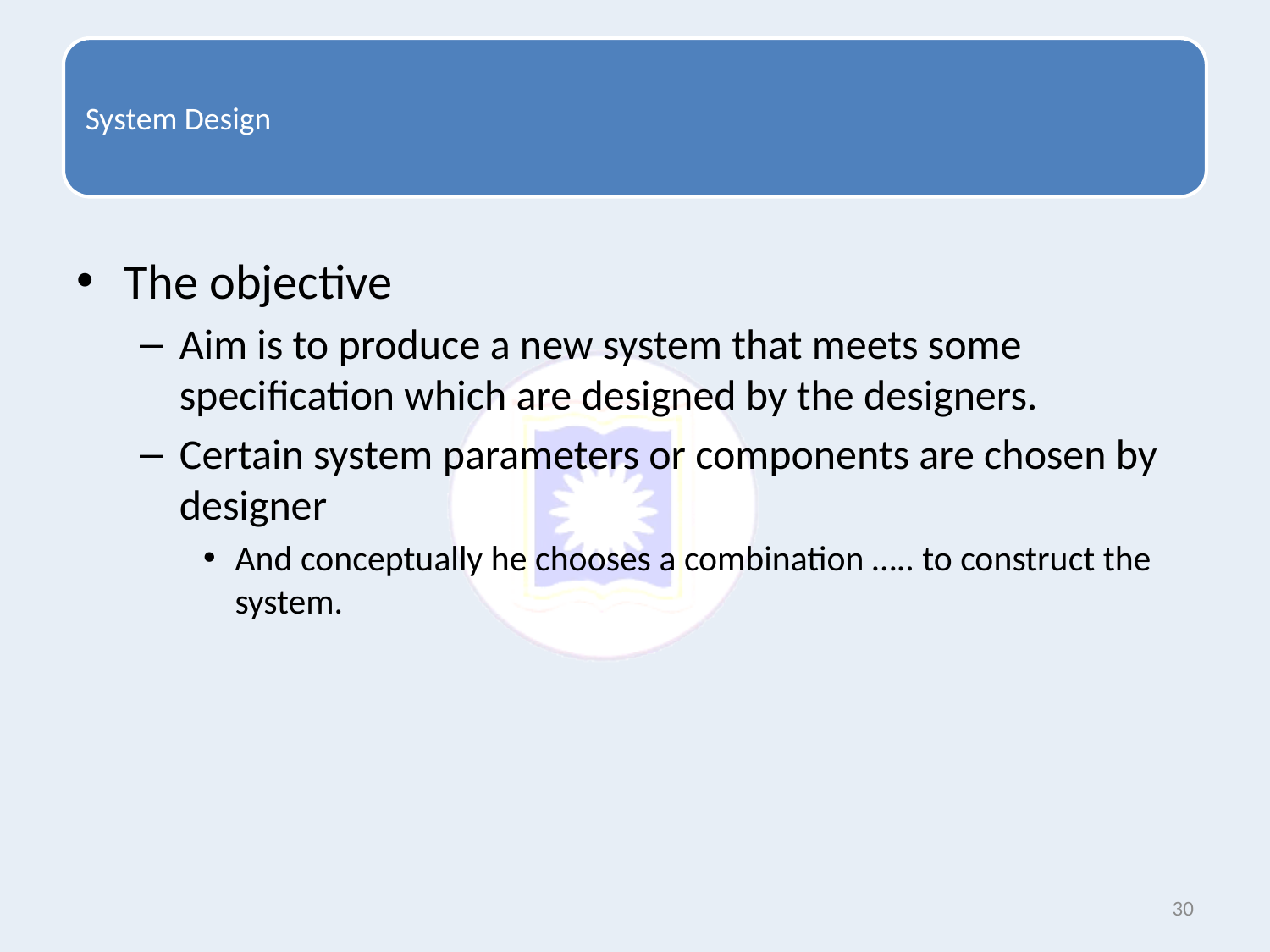

System Design
The objective
Aim is to produce a new system that meets some specification which are designed by the designers.
Certain system parameters or components are chosen by designer
And conceptually he chooses a combination ….. to construct the system.

30